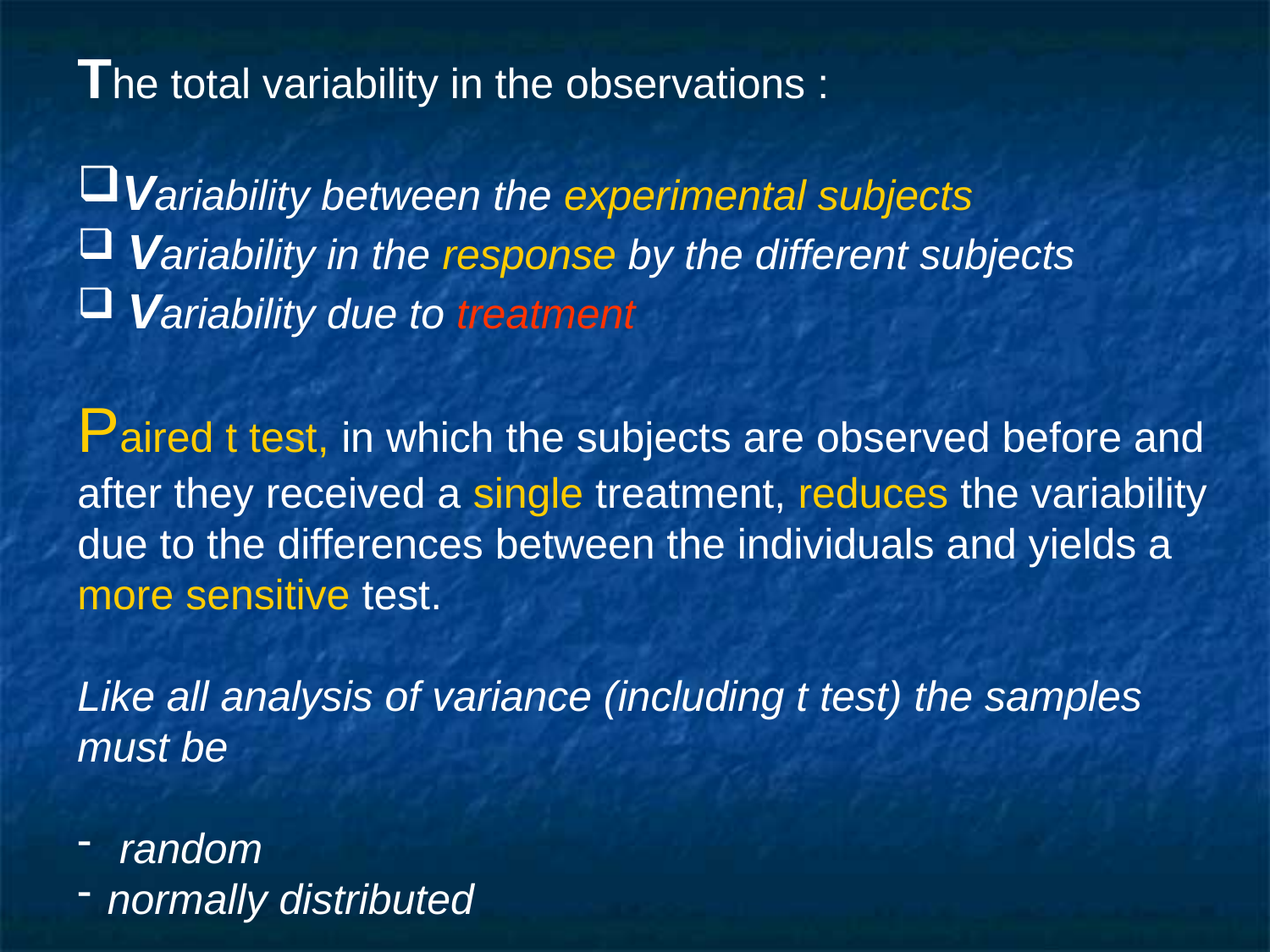

The total variability in the observations :

Variability between the experimental subjects
 Variability in the response by the different subjects
 Variability due to treatment

Paired t test, in which the subjects are observed before and after they received a single treatment, reduces the variability due to the differences between the individuals and yields a more sensitive test.

Like all analysis of variance (including t test) the samples must be

 random
normally distributed